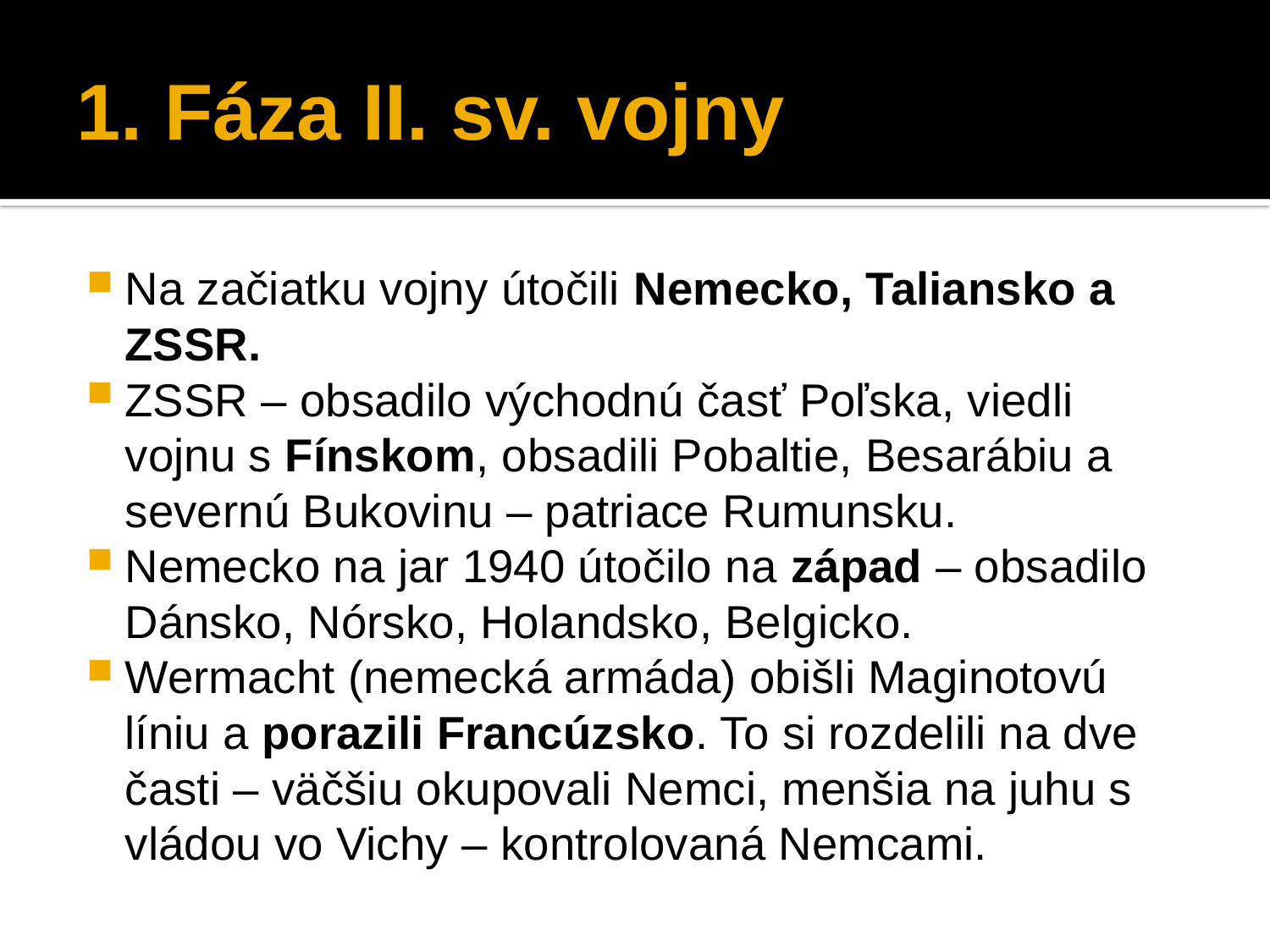

# 1. Fáza II. sv. vojny
Na začiatku vojny útočili Nemecko, Taliansko a ZSSR.
ZSSR – obsadilo východnú časť Poľska, viedli vojnu s Fínskom, obsadili Pobaltie, Besarábiu a severnú Bukovinu – patriace Rumunsku.
Nemecko na jar 1940 útočilo na západ – obsadilo Dánsko, Nórsko, Holandsko, Belgicko.
Wermacht (nemecká armáda) obišli Maginotovú líniu a porazili Francúzsko. To si rozdelili na dve časti – väčšiu okupovali Nemci, menšia na juhu s vládou vo Vichy – kontrolovaná Nemcami.